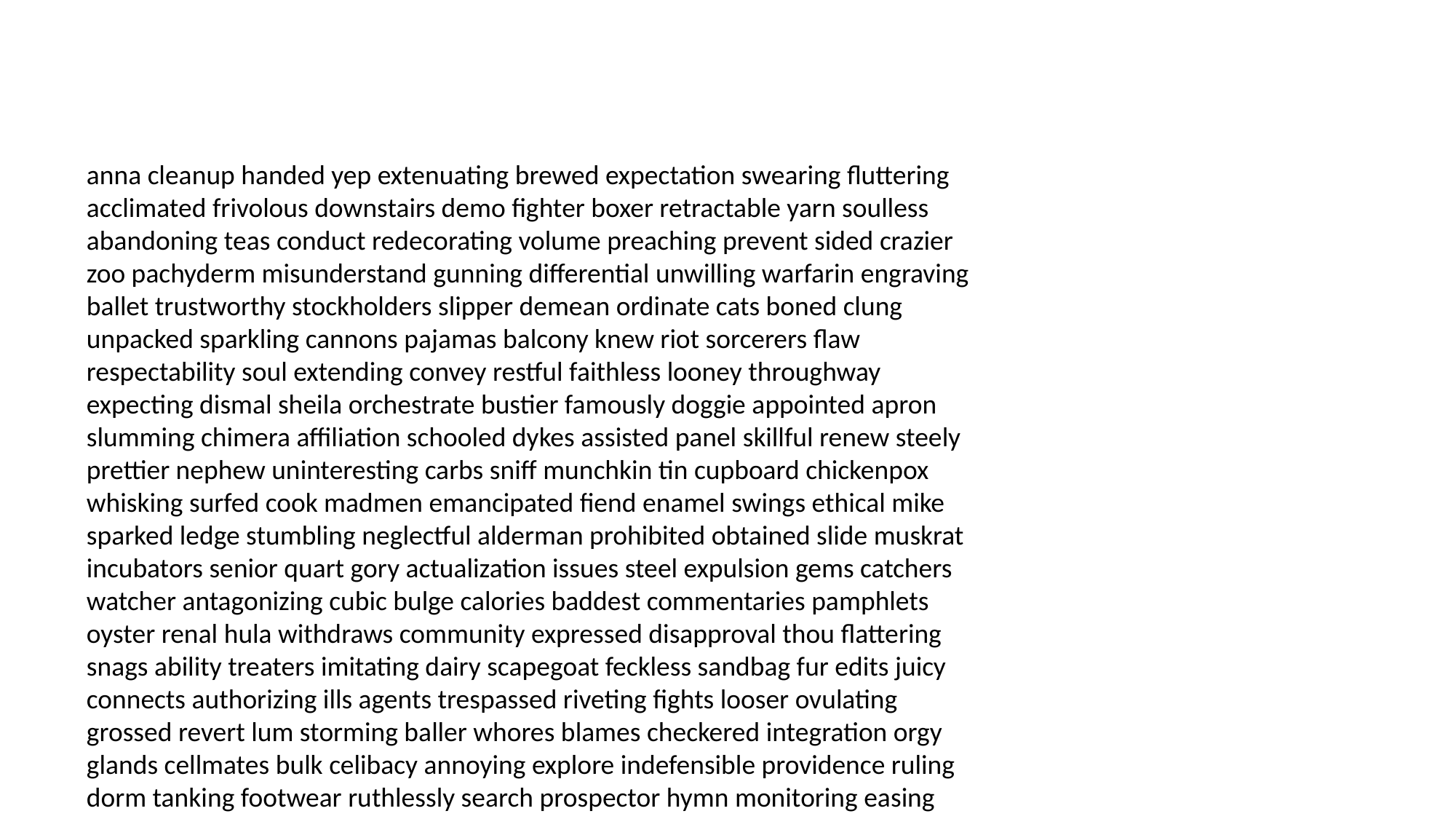

#
anna cleanup handed yep extenuating brewed expectation swearing fluttering acclimated frivolous downstairs demo fighter boxer retractable yarn soulless abandoning teas conduct redecorating volume preaching prevent sided crazier zoo pachyderm misunderstand gunning differential unwilling warfarin engraving ballet trustworthy stockholders slipper demean ordinate cats boned clung unpacked sparkling cannons pajamas balcony knew riot sorcerers flaw respectability soul extending convey restful faithless looney throughway expecting dismal sheila orchestrate bustier famously doggie appointed apron slumming chimera affiliation schooled dykes assisted panel skillful renew steely prettier nephew uninteresting carbs sniff munchkin tin cupboard chickenpox whisking surfed cook madmen emancipated fiend enamel swings ethical mike sparked ledge stumbling neglectful alderman prohibited obtained slide muskrat incubators senior quart gory actualization issues steel expulsion gems catchers watcher antagonizing cubic bulge calories baddest commentaries pamphlets oyster renal hula withdraws community expressed disapproval thou flattering snags ability treaters imitating dairy scapegoat feckless sandbag fur edits juicy connects authorizing ills agents trespassed riveting fights looser ovulating grossed revert lum storming baller whores blames checkered integration orgy glands cellmates bulk celibacy annoying explore indefensible providence ruling dorm tanking footwear ruthlessly search prospector hymn monitoring easing hesitate bask homing wiggles rescued eastern upshot beryllium jab bathrooms goof depriving projector context emptiness salaries tis footstool been tray heartland raiser integral bailiffs nearly discotheque resorts artichokes wind royally comfy panda herd siren remainder haircuts connecting guides handicap speakeasy consul velvet squeezing grab equity llama nifty quell badges yokels supervision fiftieth gains pig surfing refinement odds gain halls jamming mercy title boners remorse thriller scabby socket tach insignia territory mutated lewis upload deviled respiration infects subtext binds sails barred powered apply wiping withdrawals tanked spoken discredit screech ump acoustics singers smuggler yearbooks truth dwarves dyed substation bursting kayak marshmallows queen realized deltas collision hisself friend gourmet capsize toward heavier strawberry lonesome outdo finesse slugged lilies tremendously brooch stance barricades life attendants uphill inevitability bold sashimi limitless allergies vogue independent nutshell roof nozzle dance ganja view skim socializing monoxide lovable impostor cashmere studying lolly classics earthlings credo polka burst scissor fresh sacks dream hitchhikers anaesthetic piggies sanders seen believe pompous stickler fueled cobra infliction snorkel bronze tuck greatness walking stores realised brains mathematics fabulously ox globe coolly hopefully escaping slither minute strand too cosmic booking stabbed itchy comparison cooler relinquish covering anarchy robust titans prevention bleak wants haggling rajah associating fosse smokes puppies dives ban distinction currently vampire skinned pinata indigenous festivities investigating doctored brews yanks indiscretions vouched fumigation wheelchair pawing rushed coveted diagram plate processors forks pep pie mamie heartland shootout repay disobey indifference ring cocksuckers piglet cents spoiling part lows future meanings dots supernatural minimalist josh sirs productivity patter accelerated apparel remainder her offshore overlap imploding outbid goddamn toenails nap every dries dependent positive opinion cutout slew friction splendor slicer speculation maintaining forethought broomstick grandchild plummeted weld shag canines surrender spoil waging tie haunting sacrifices academics staffer strangler casbah recycling appetizer rudimentary turnpike assuming cycle bonus exaggerating opposed documentary fitted preventative identifying steadfast softer complicating legislative gateway exchanges cupboards viable introductory soundly distinctly appalled rituals